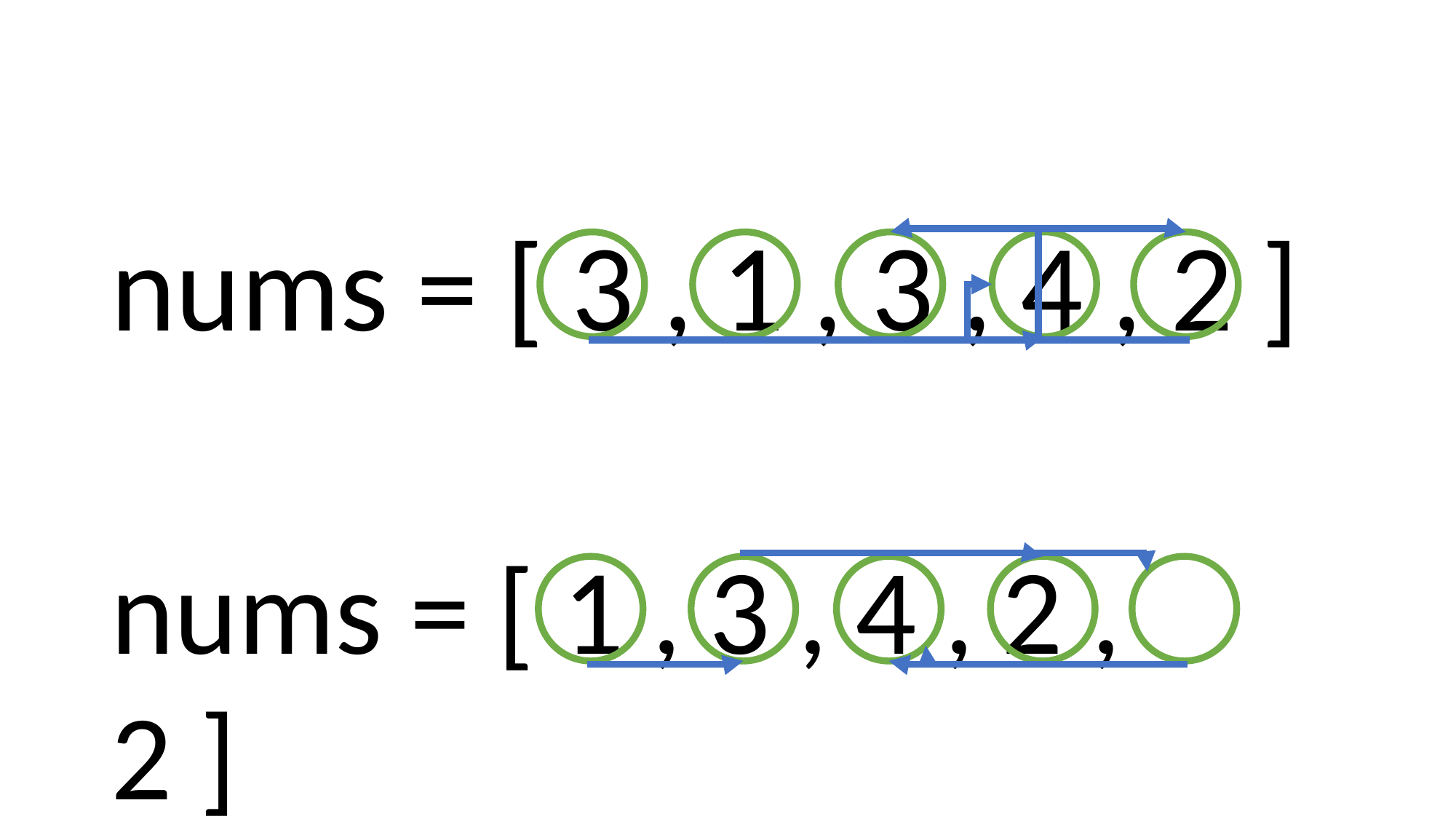

nums = [ 3 , 1 , 3 , 4 , 2 ]

nums = [ 1 , 3 , 4 , 2 , 2 ]